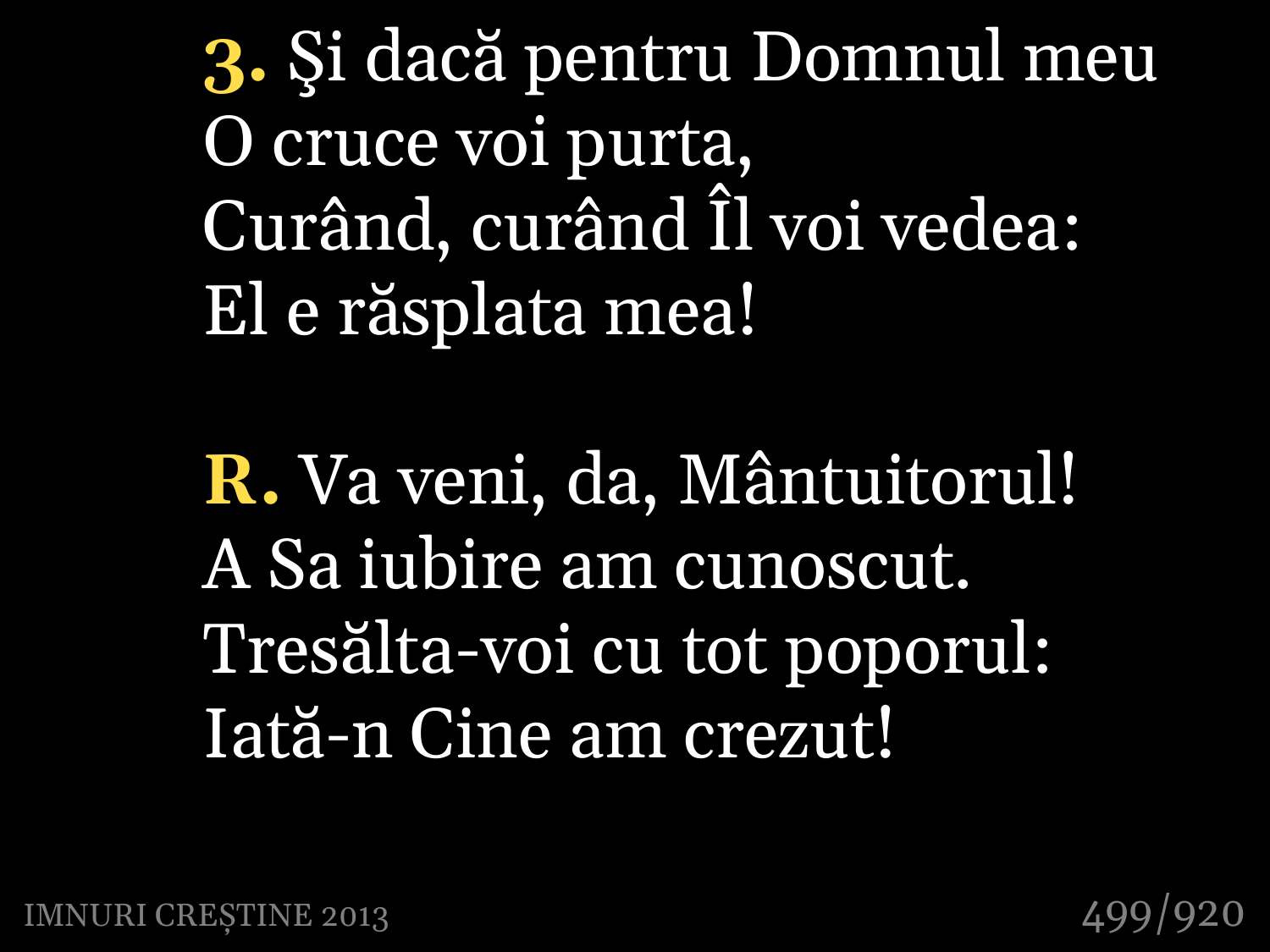

3. Şi dacă pentru Domnul meu
O cruce voi purta,
Curând, curând Îl voi vedea:
El e răsplata mea!

R. Va veni, da, Mântuitorul!
A Sa iubire am cunoscut.
Tresălta-voi cu tot poporul:
Iată-n Cine am crezut!
499/920
IMNURI CREȘTINE 2013